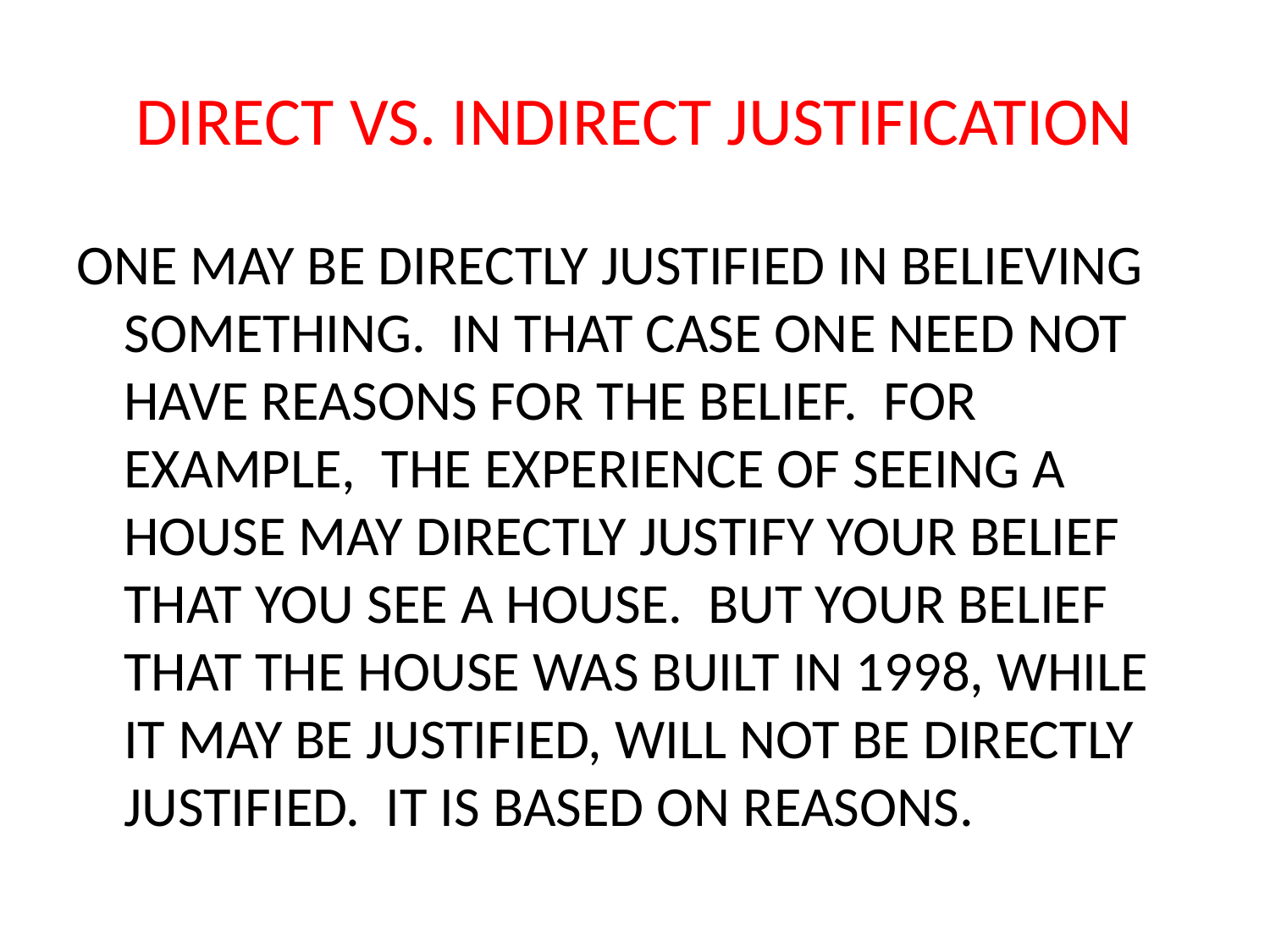

# DIRECT VS. INDIRECT JUSTIFICATION
ONE MAY BE DIRECTLY JUSTIFIED IN BELIEVING SOMETHING.  IN THAT CASE ONE NEED NOT HAVE REASONS FOR THE BELIEF.  FOR EXAMPLE,  THE EXPERIENCE OF SEEING A HOUSE MAY DIRECTLY JUSTIFY YOUR BELIEF THAT YOU SEE A HOUSE.  BUT YOUR BELIEF THAT THE HOUSE WAS BUILT IN 1998, WHILE IT MAY BE JUSTIFIED, WILL NOT BE DIRECTLY JUSTIFIED.  IT IS BASED ON REASONS.